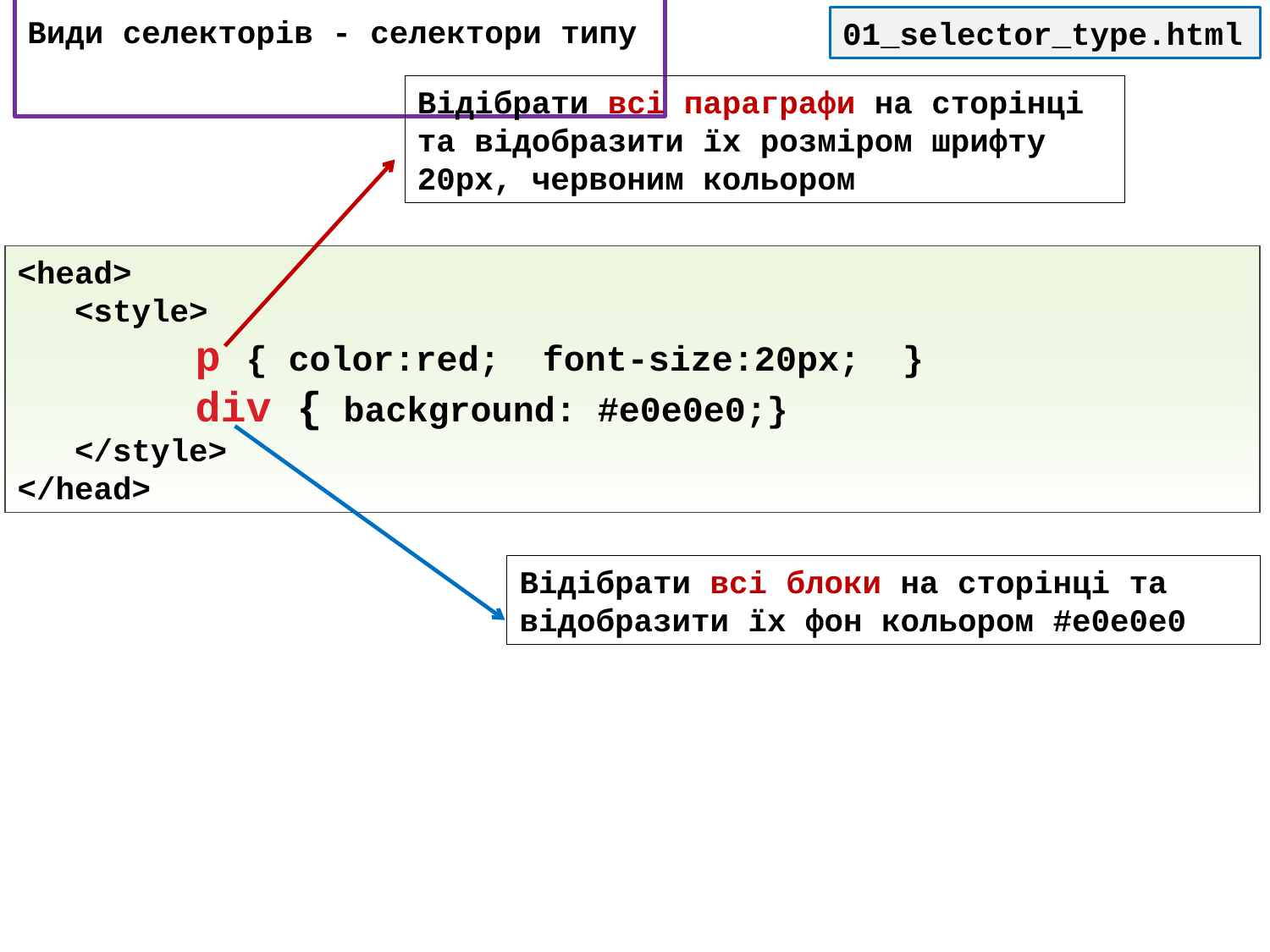

# Види селекторів - cелектори типу
01_selector_type.html
Відібрати всі параграфи на сторінці та відобразити їх розміром шрифту 20px, червоним кольором
<head>
   <style>
	  p { color:red;  font-size:20px;  }
	  div { background: #e0e0e0;}
   </style>
</head>
Відібрати всі блоки на сторінці та відобразити їх фон кольором #e0e0e0